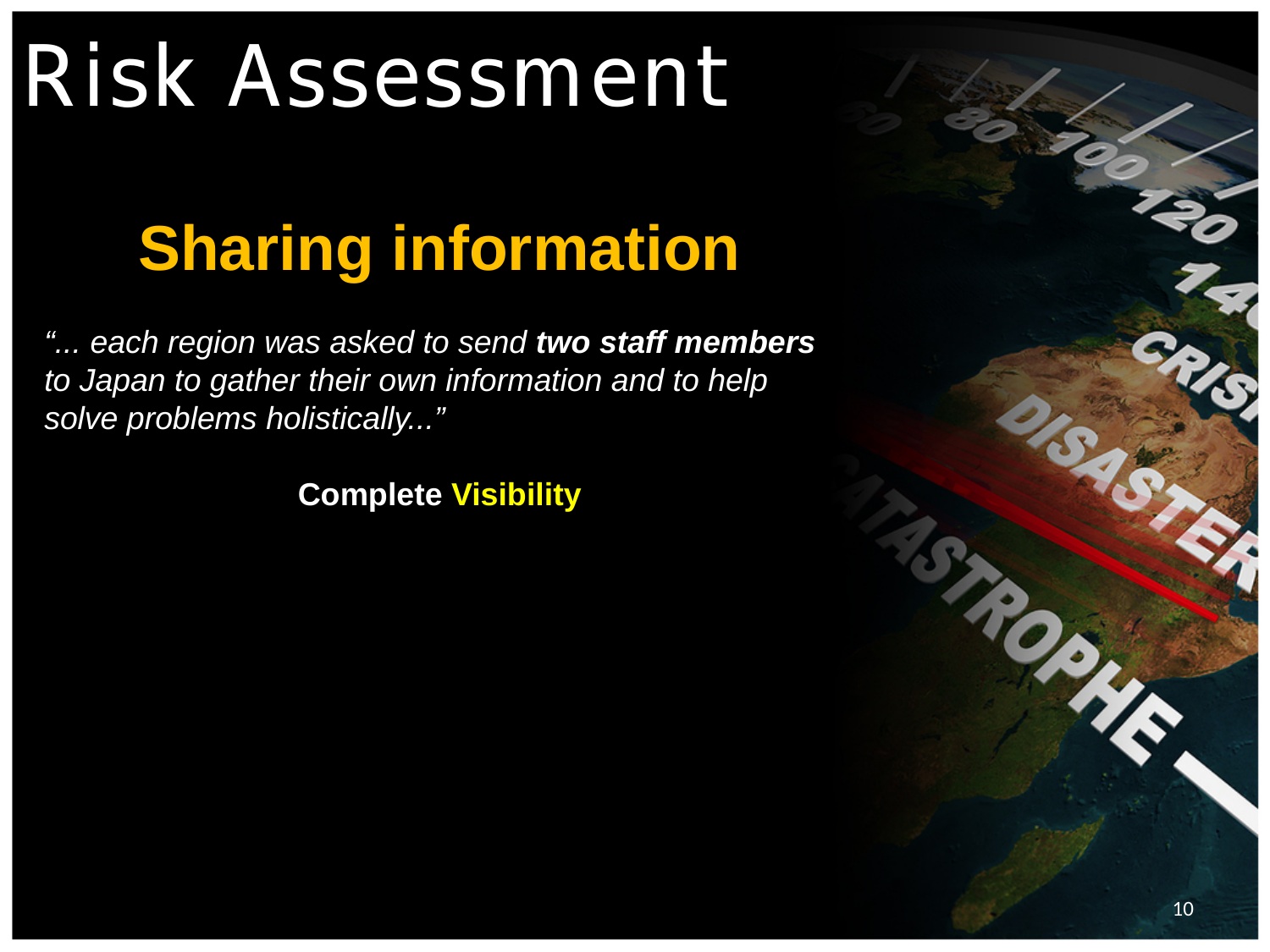

# Risk Assessment
Sharing information

“... each region was asked to send two staff members to Japan to gather their own information and to help solve problems holistically...”

Complete Visibility

10